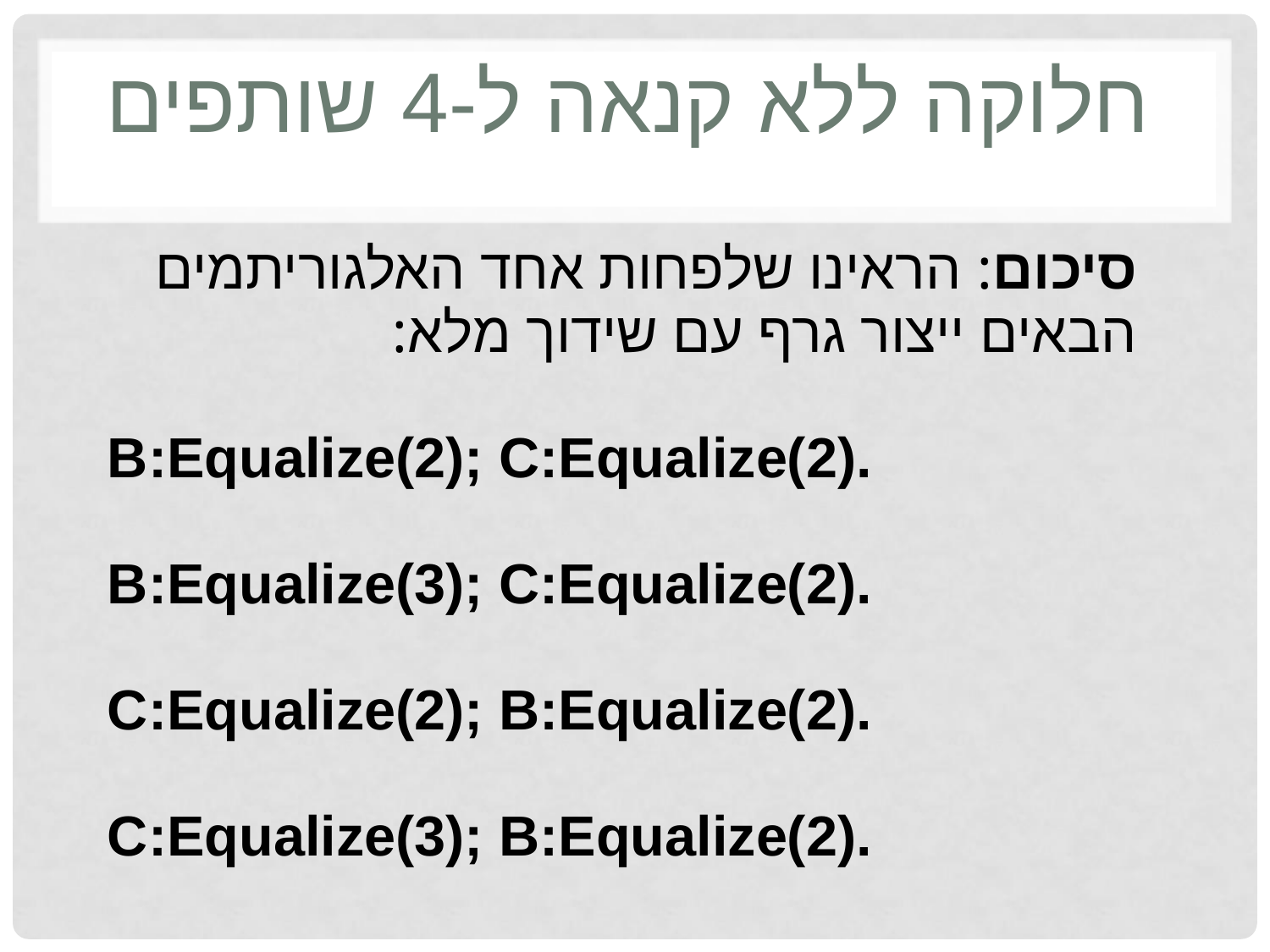

# חלוקה ללא קנאה ל-4 שותפים
סיכום: הראינו שלפחות אחד האלגוריתמים הבאים ייצור גרף עם שידוך מלא:

B:Equalize(2); C:Equalize(2).

B:Equalize(3); C:Equalize(2).

C:Equalize(2); B:Equalize(2).

C:Equalize(3); B:Equalize(2).